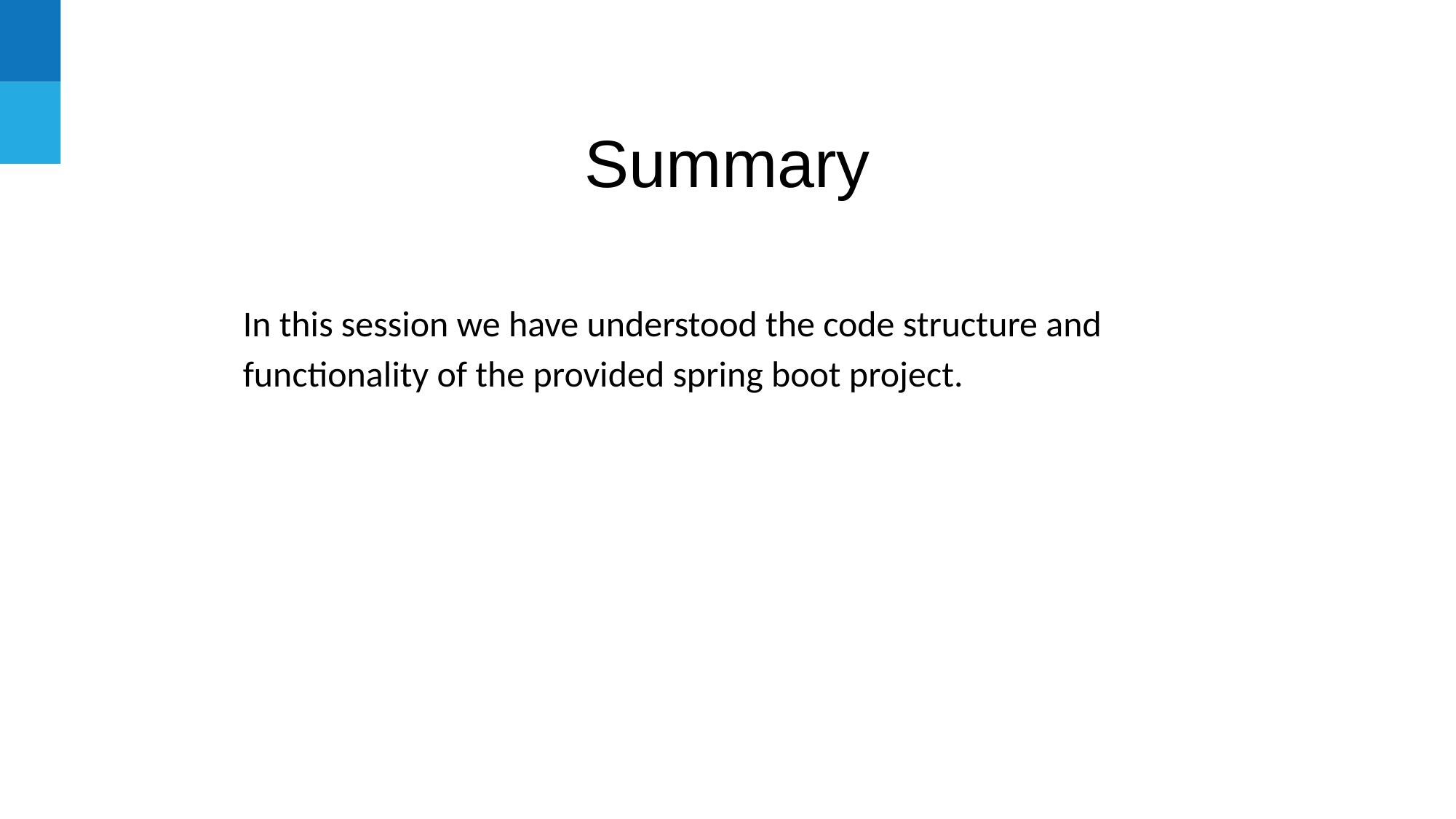

# Summary
In this session we have understood the code structure and functionality of the provided spring boot project.